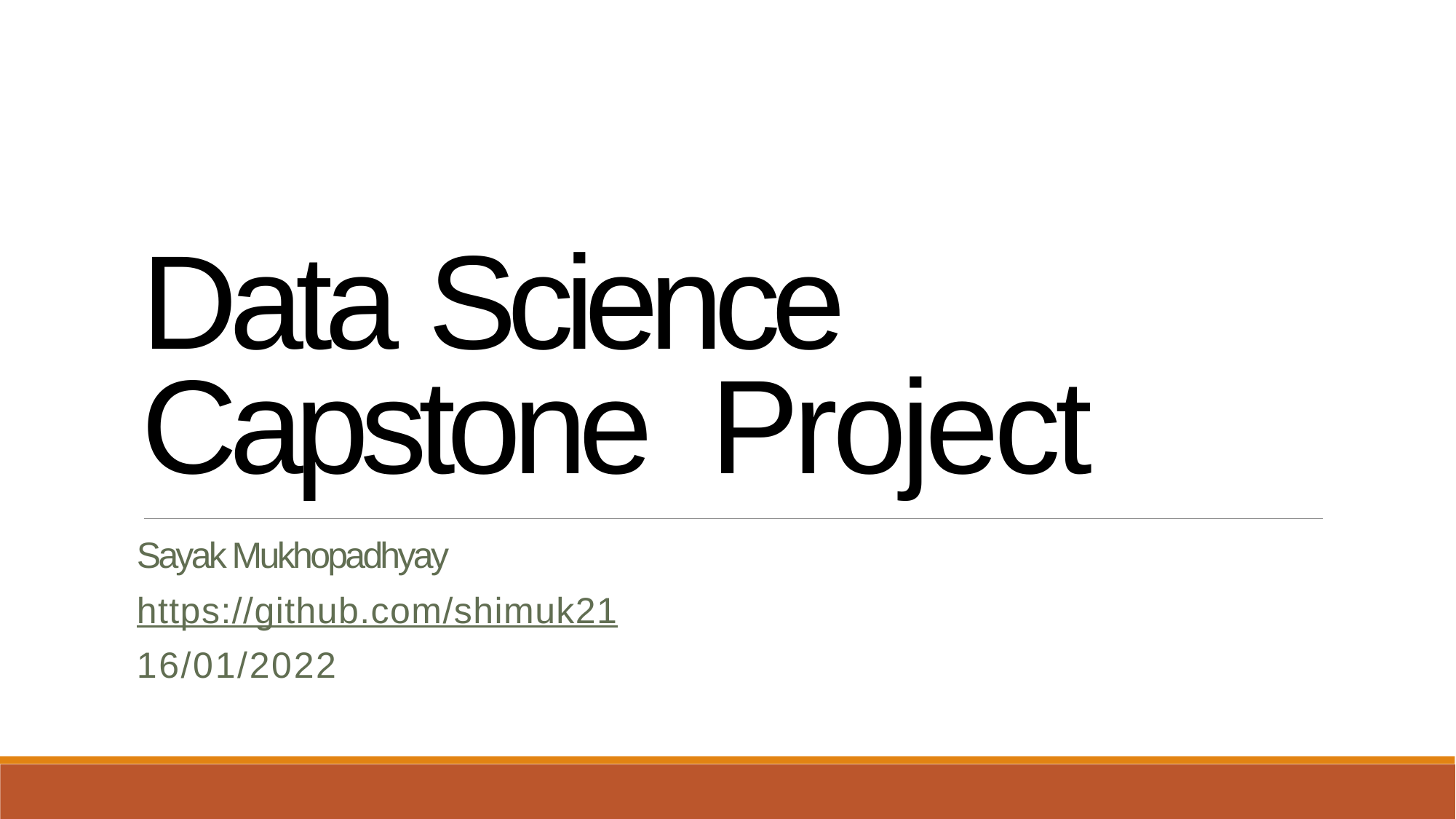

Data Science Capstone  Project
Sayak Mukhopadhyay
https://github.com/shimuk21
16/01/2022